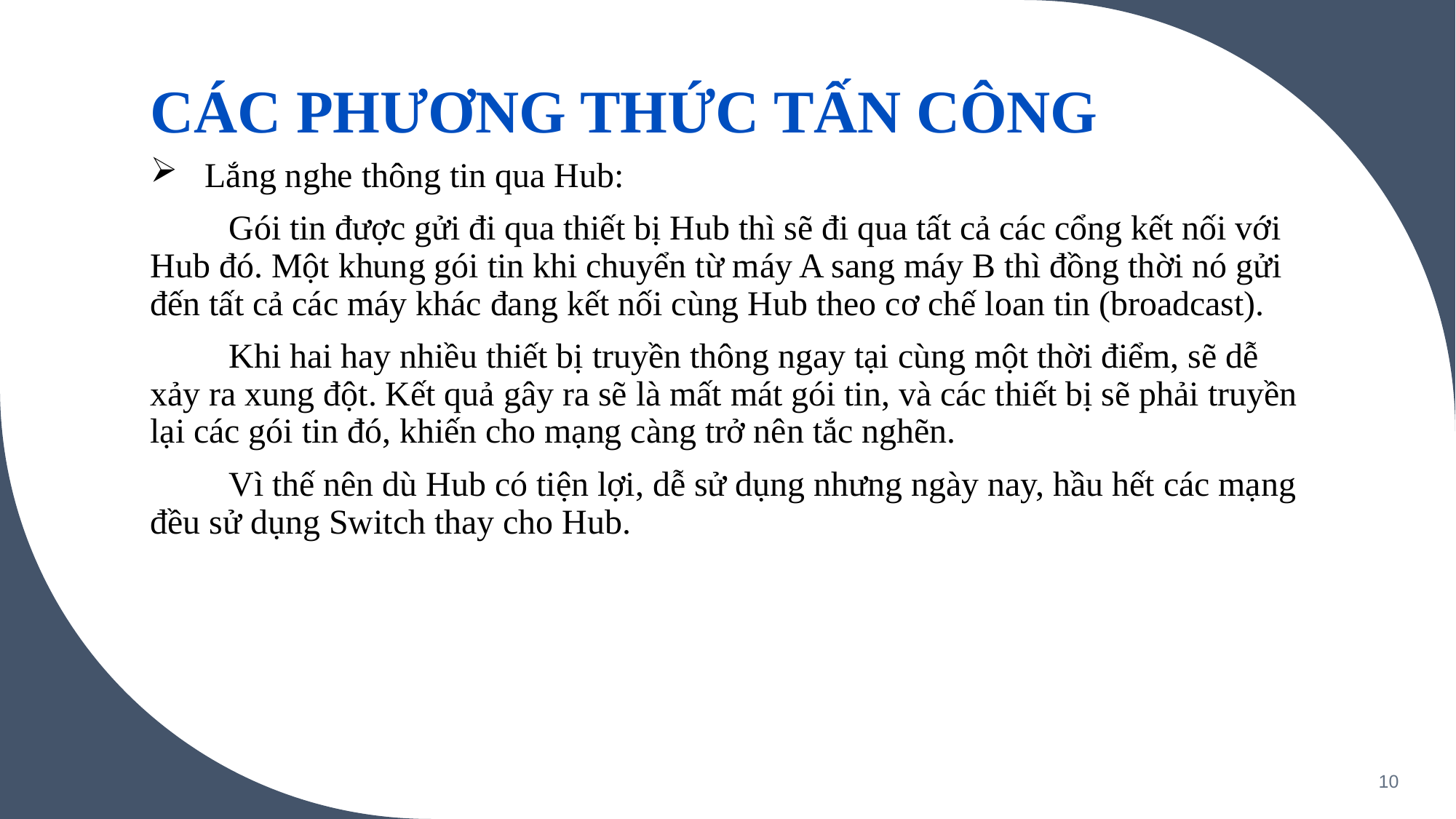

CÁC PHƯƠNG THỨC TẤN CÔNG
Lắng nghe thông tin qua Hub:
         Gói tin được gửi đi qua thiết bị Hub thì sẽ đi qua tất cả các cổng kết nối với Hub đó. Một khung gói tin khi chuyển từ máy A sang máy B thì đồng thời nó gửi đến tất cả các máy khác đang kết nối cùng Hub theo cơ chế loan tin (broadcast).
         Khi hai hay nhiều thiết bị truyền thông ngay tại cùng một thời điểm, sẽ dễ xảy ra xung đột. Kết quả gây ra sẽ là mất mát gói tin, và các thiết bị sẽ phải truyền lại các gói tin đó, khiến cho mạng càng trở nên tắc nghẽn.
         Vì thế nên dù Hub có tiện lợi, dễ sử dụng nhưng ngày nay, hầu hết các mạng đều sử dụng Switch thay cho Hub.

10